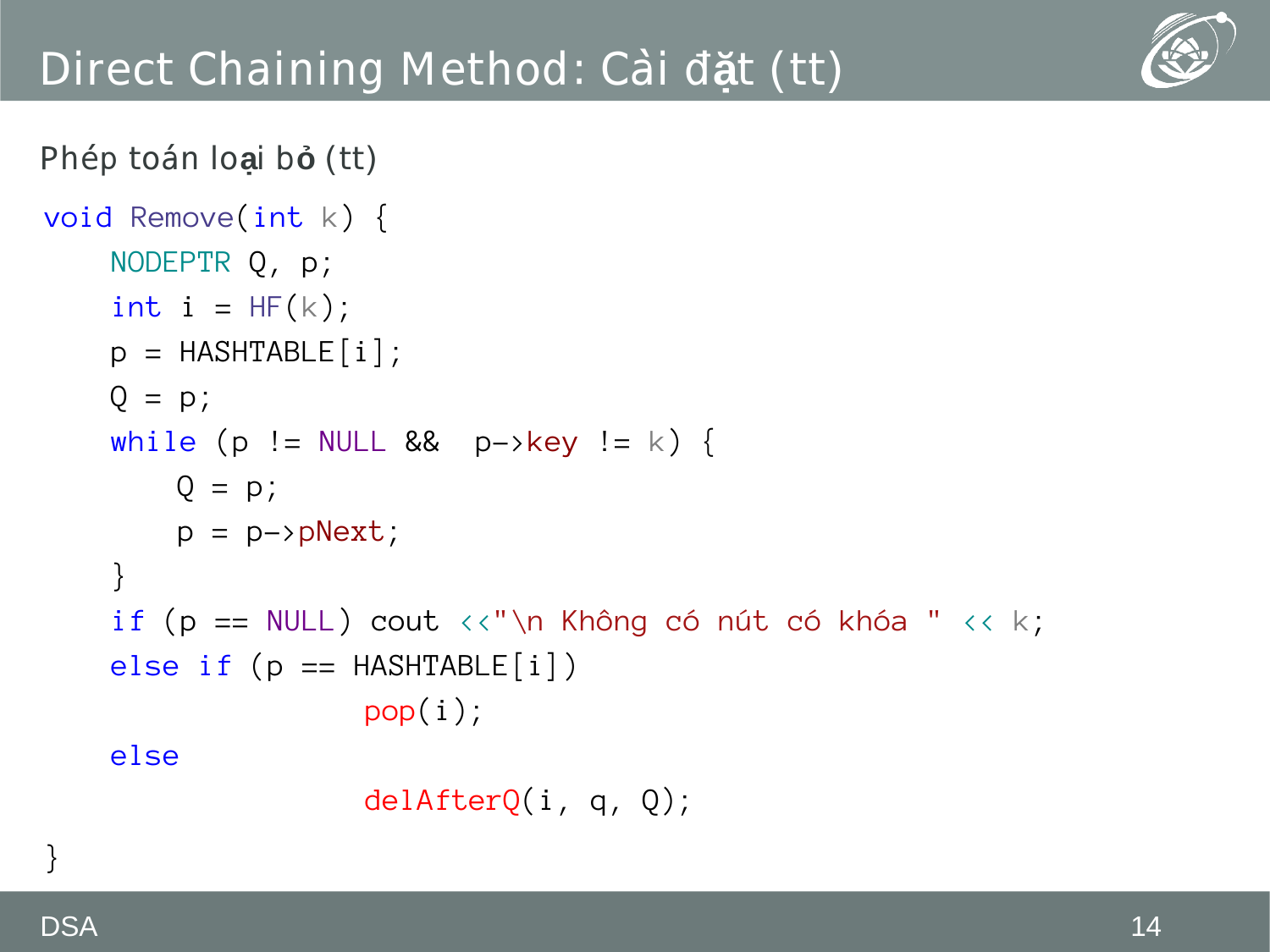

# Direct Chaining Method: Cài đặt (tt)
Phép toán loại bỏ (tt)
void Remove(int k) {
NODEPTR Q, p;
int i = HF(k);
p = HASHTABLE[i];
Q = p;
while (p != NULL &&  p->key != k) {
Q = p;
p = p->pNext;
}
if (p == NULL) cout <<"\n Không có nút có khóa " << k;
else if (p == HASHTABLE[i])
		pop(i);
else
		delAfterQ(i, q, Q);
}
DSA
14